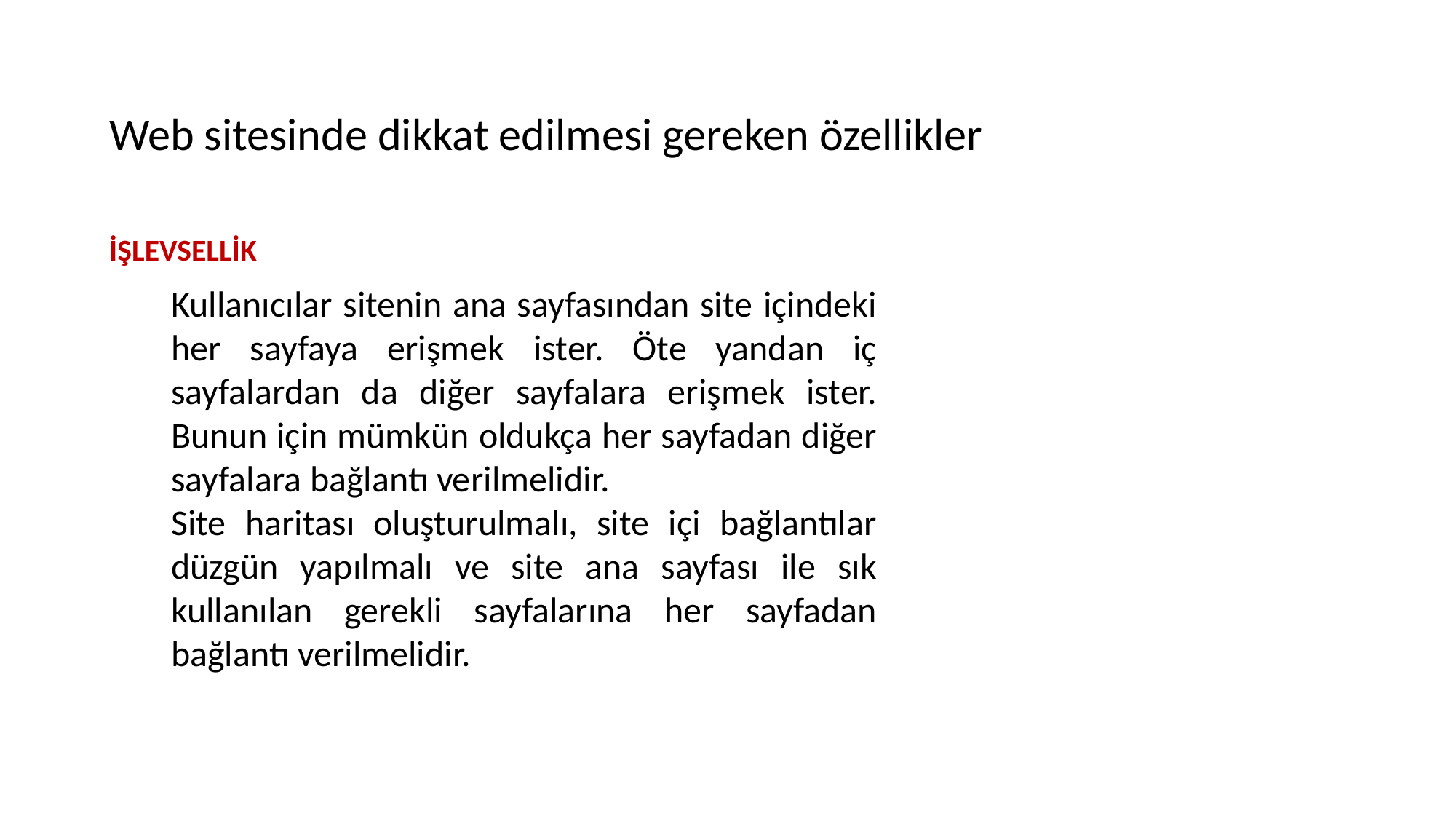

# Web sitesinde dikkat edilmesi gereken özellikler
İŞLEVSELLİK
Kullanıcılar sitenin ana sayfasından site içindeki her sayfaya erişmek ister. Öte yandan iç sayfalardan da diğer sayfalara erişmek ister. Bunun için mümkün oldukça her sayfadan diğer sayfalara bağlantı verilmelidir.
Site haritası oluşturulmalı, site içi bağlantılar düzgün yapılmalı ve site ana sayfası ile sık kullanılan gerekli sayfalarına her sayfadan bağlantı verilmelidir.